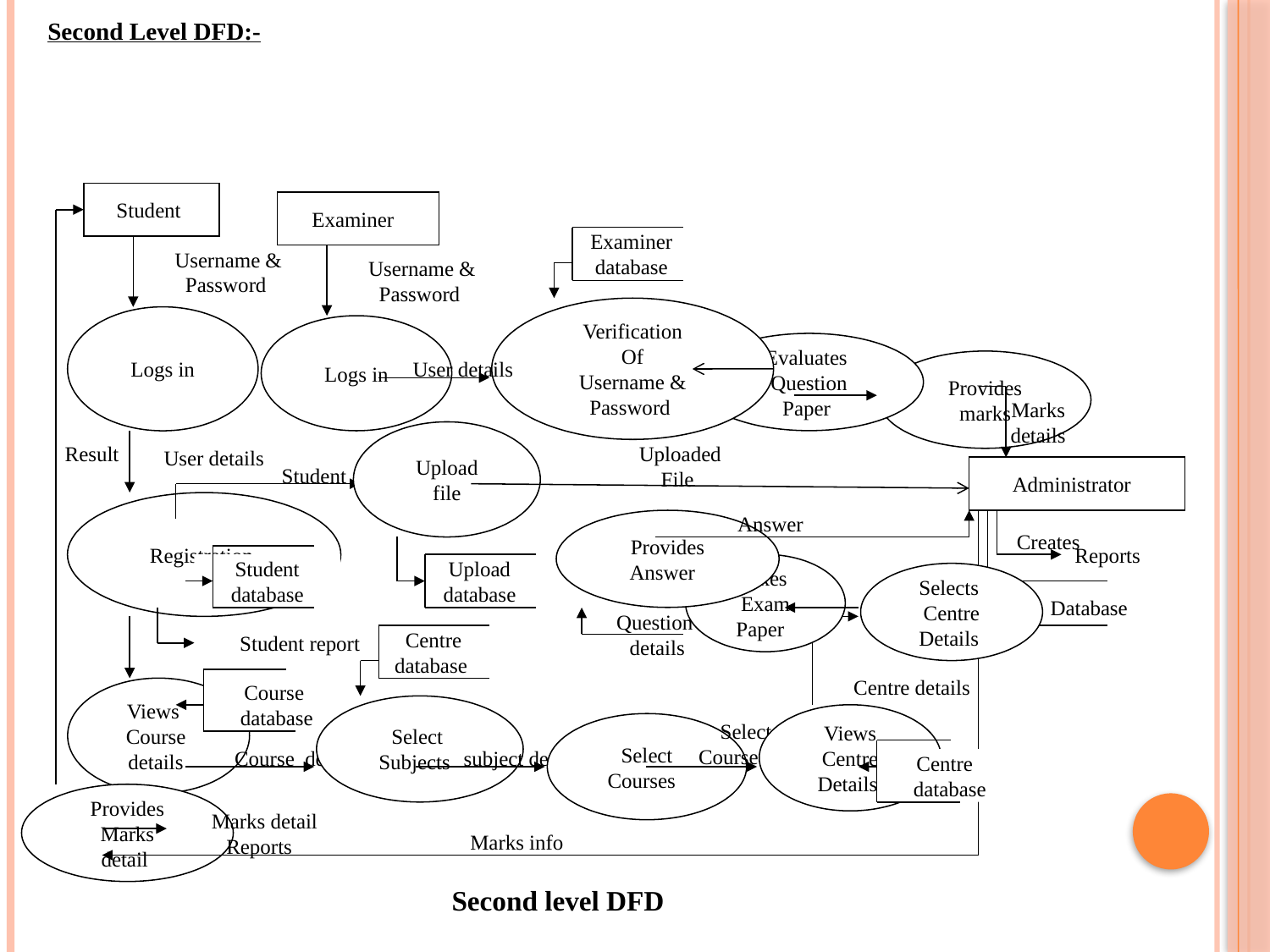

Second Level DFD:-

Student
Examiner
Examiner
database
Username &
Password
Username &
Password
Verification
Of
Username &
Password
Logs in
Logs in
Evaluates
Question
Paper
Checking
details
User details
Provides
marks
Marks
details
Upload
file
Result
User details
Uploaded
File
Student  details
Administrator
Registration
Answer
 Provides
Answer
Creates
Reports
Student
database
Upload
database
Takes
Exam
Paper
Selects
Centre
Details

Database
Question
 details
Student report
Centre
database
Centre details
Views
Course
details
Course
database
Select
Subjects
Views
Centre
Details
Select
Courses
Selected
Course details
Course  details
subject details
Centre
database
Provides
Marks
detail
Marks detail
Reports
Marks info
Second level DFD